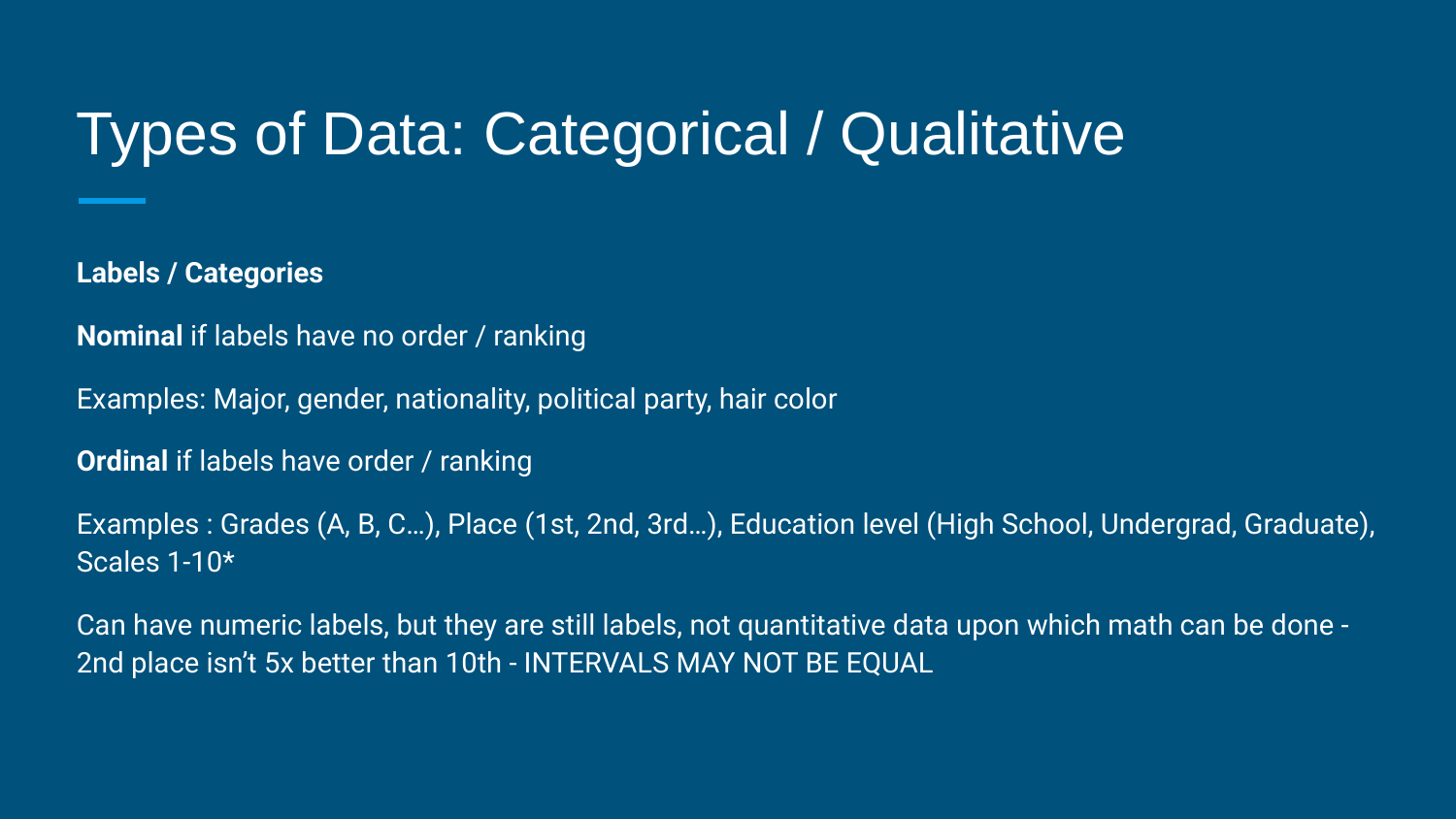

# Types of Data: Categorical / Qualitative
Labels / Categories
Nominal if labels have no order / ranking
Examples: Major, gender, nationality, political party, hair color
Ordinal if labels have order / ranking
Examples : Grades (A, B, C…), Place (1st, 2nd, 3rd…), Education level (High School, Undergrad, Graduate), Scales 1-10*
Can have numeric labels, but they are still labels, not quantitative data upon which math can be done - 2nd place isn’t 5x better than 10th - INTERVALS MAY NOT BE EQUAL